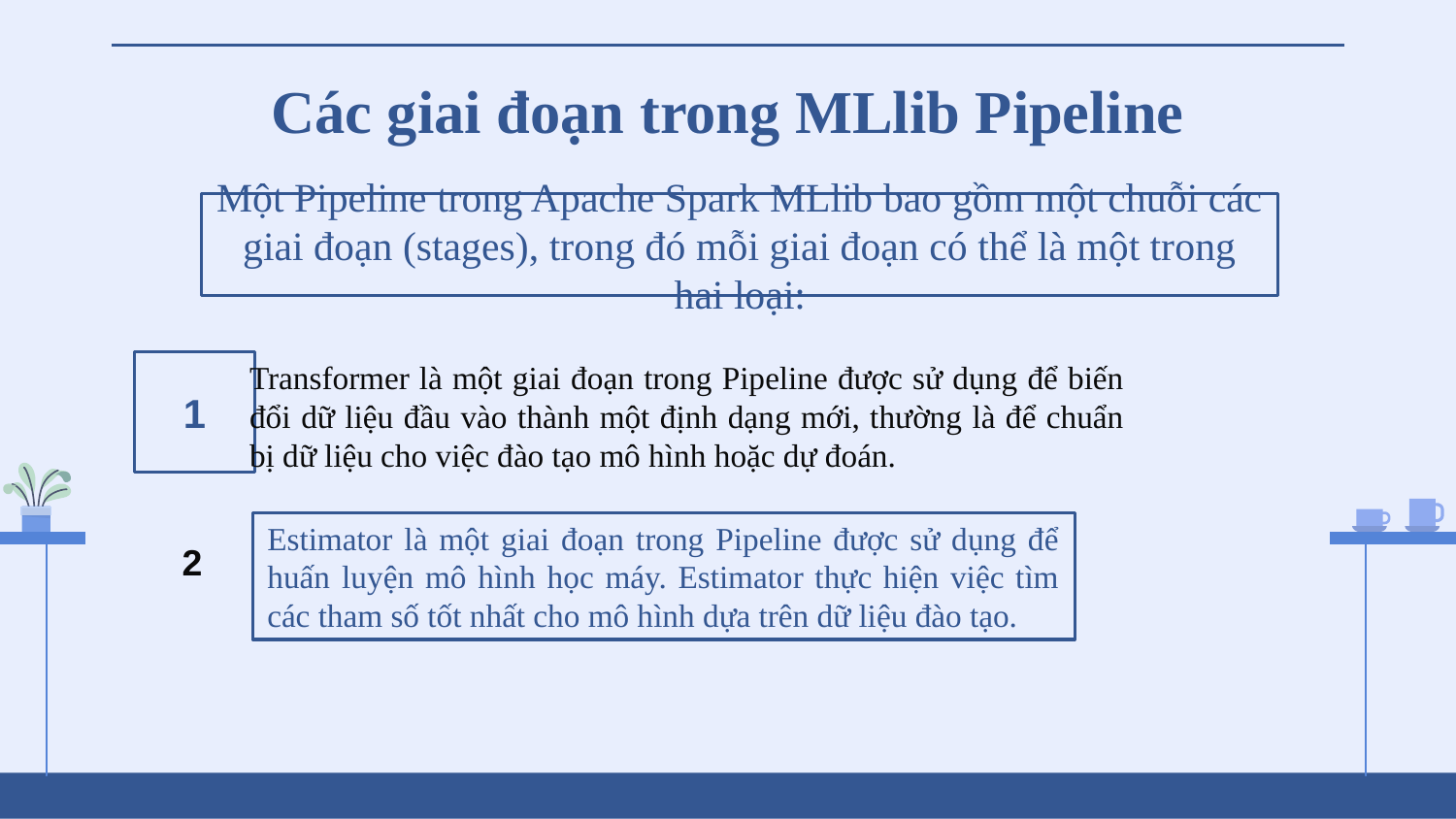

Các giai đoạn trong MLlib Pipeline
Một Pipeline trong Apache Spark MLlib bao gồm một chuỗi các giai đoạn (stages), trong đó mỗi giai đoạn có thể là một trong hai loại:
Transformer là một giai đoạn trong Pipeline được sử dụng để biến đổi dữ liệu đầu vào thành một định dạng mới, thường là để chuẩn bị dữ liệu cho việc đào tạo mô hình hoặc dự đoán.
1
2
Estimator là một giai đoạn trong Pipeline được sử dụng để huấn luyện mô hình học máy. Estimator thực hiện việc tìm các tham số tốt nhất cho mô hình dựa trên dữ liệu đào tạo.